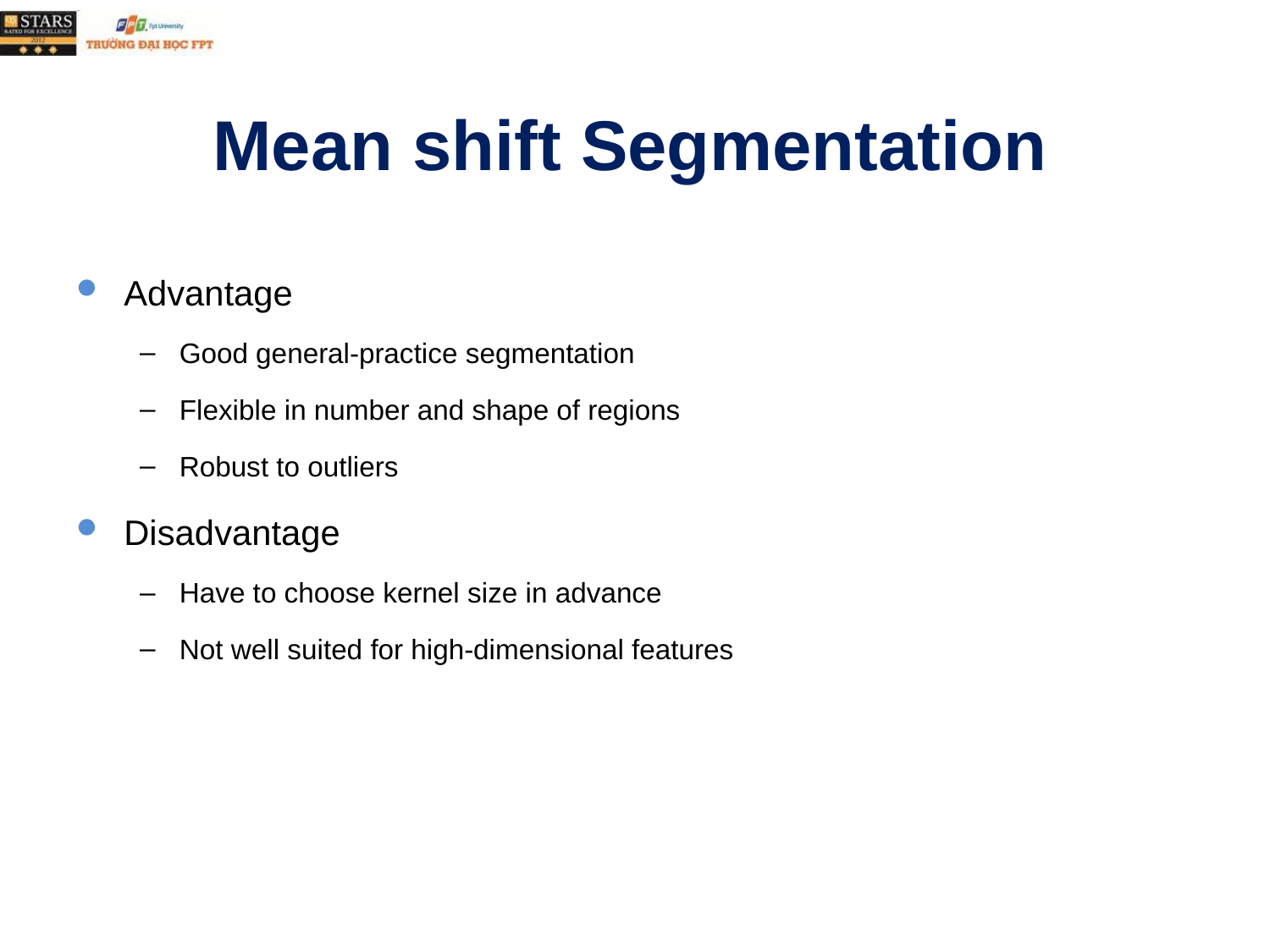

# Mean shift Segmentation
Advantage
Good general-practice segmentation
Flexible in number and shape of regions
Robust to outliers
Disadvantage
Have to choose kernel size in advance
Not well suited for high-dimensional features